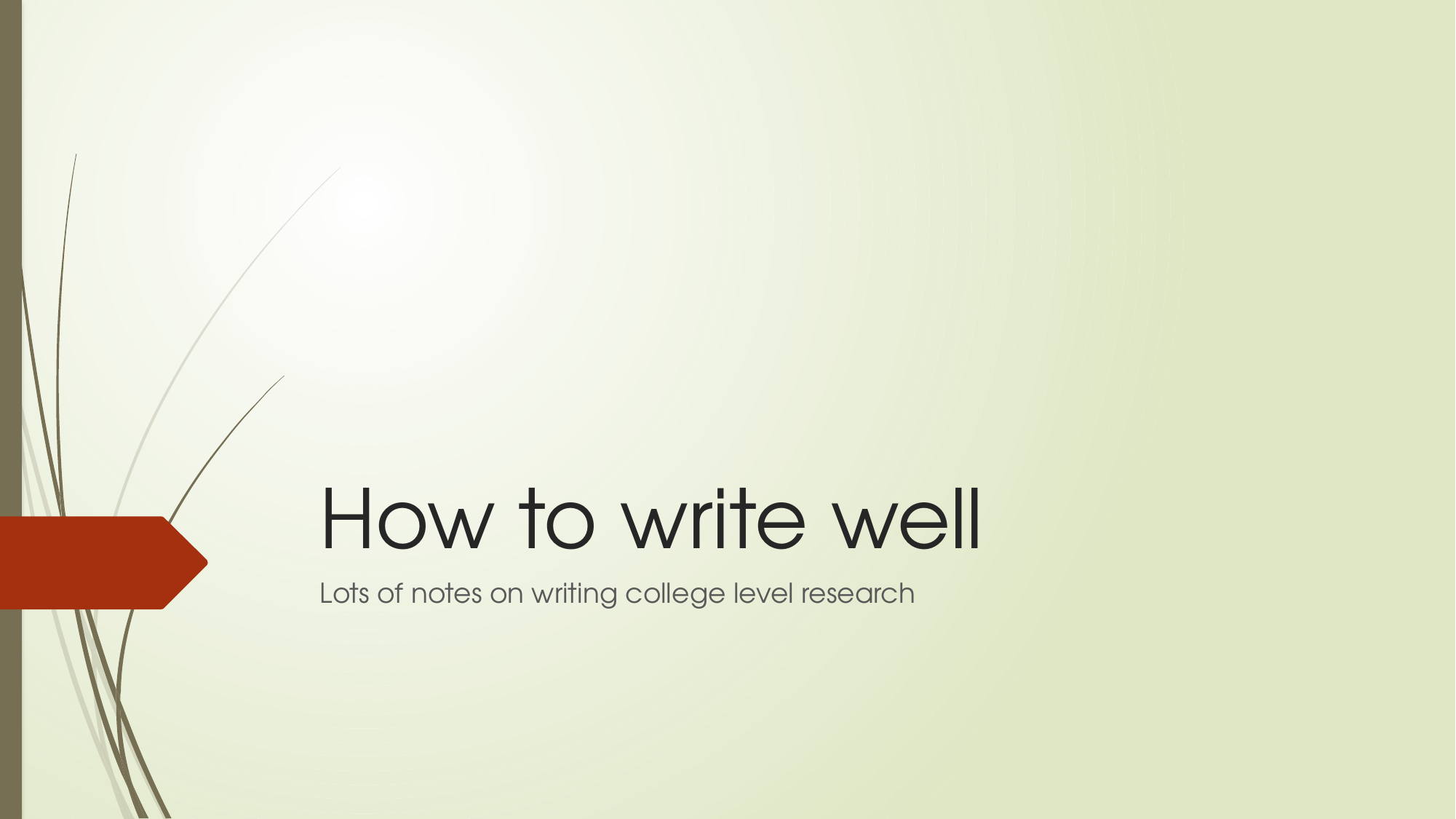

# How to write well
Lots of notes on writing college level research